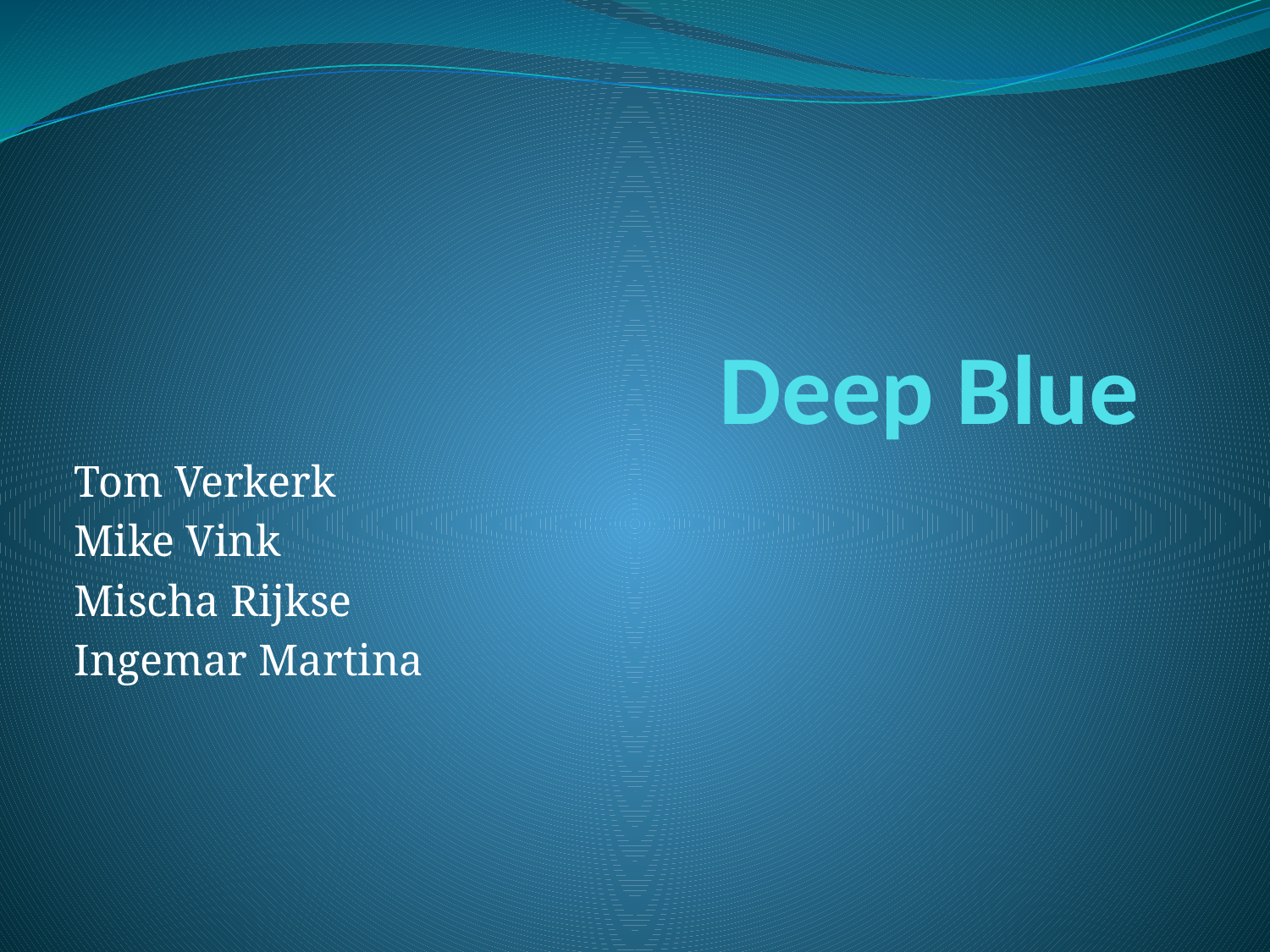

# Deep Blue
Tom Verkerk
Mike Vink
Mischa Rijkse
Ingemar Martina